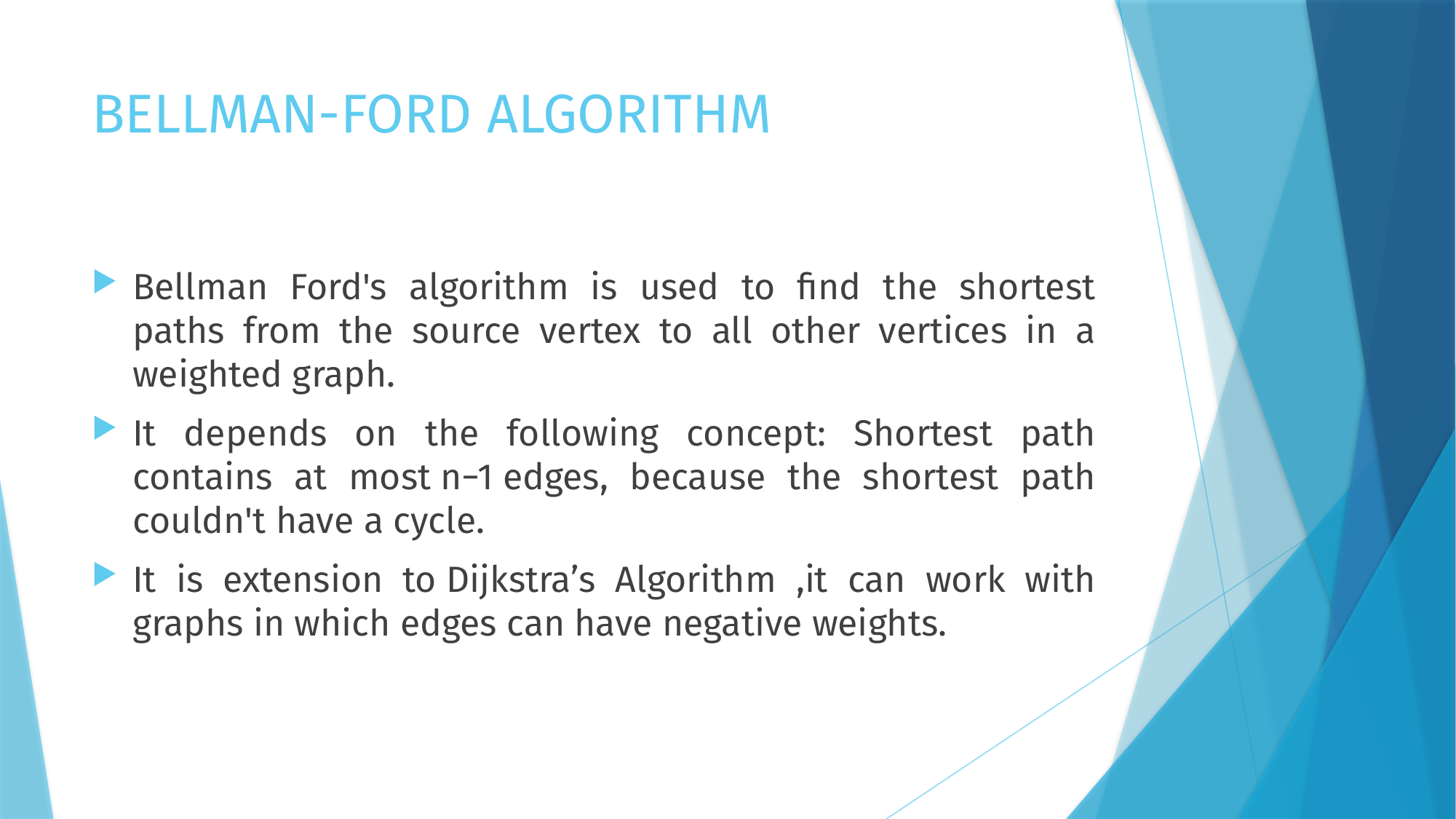

# BELLMAN-FORD ALGORITHM
Bellman Ford's algorithm is used to find the shortest paths from the source vertex to all other vertices in a weighted graph.
It depends on the following concept: Shortest path contains at most n−1 edges, because the shortest path couldn't have a cycle.
It is extension to Dijkstra’s Algorithm ,it can work with graphs in which edges can have negative weights.